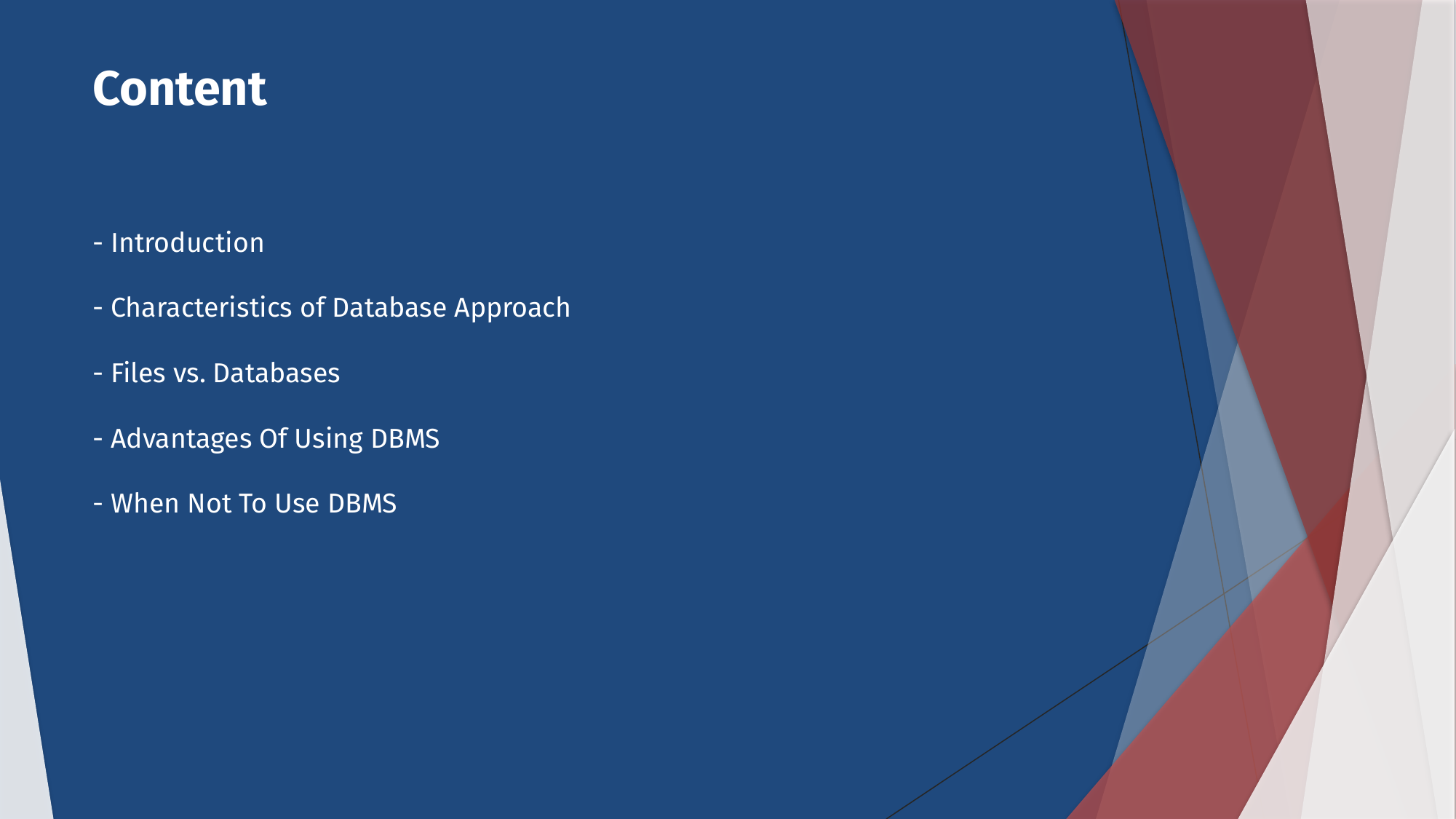

Content
# - Introduction - Characteristics of Database Approach - Files vs. Databases - Advantages Of Using DBMS - When Not To Use DBMS